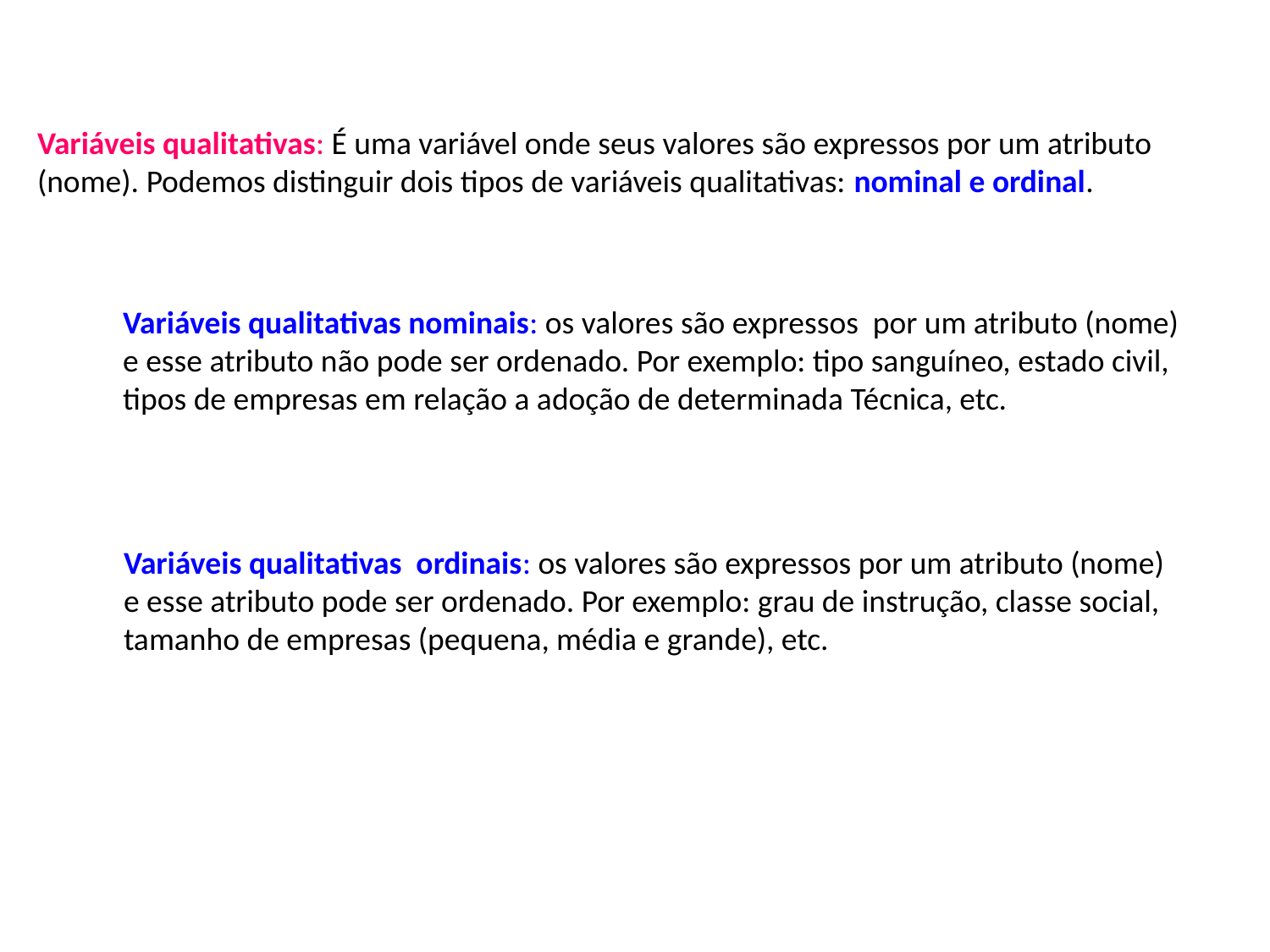

Variáveis qualitativas: É uma variável onde seus valores são expressos por um atributo (nome). Podemos distinguir dois tipos de variáveis qualitativas: nominal e ordinal.
Variáveis qualitativas nominais: os valores são expressos  por um atributo (nome)
e esse atributo não pode ser ordenado. Por exemplo: tipo sanguíneo, estado civil,
tipos de empresas em relação a adoção de determinada Técnica, etc.
Variáveis qualitativas  ordinais: os valores são expressos por um atributo (nome)
e esse atributo pode ser ordenado. Por exemplo: grau de instrução, classe social,
tamanho de empresas (pequena, média e grande), etc.